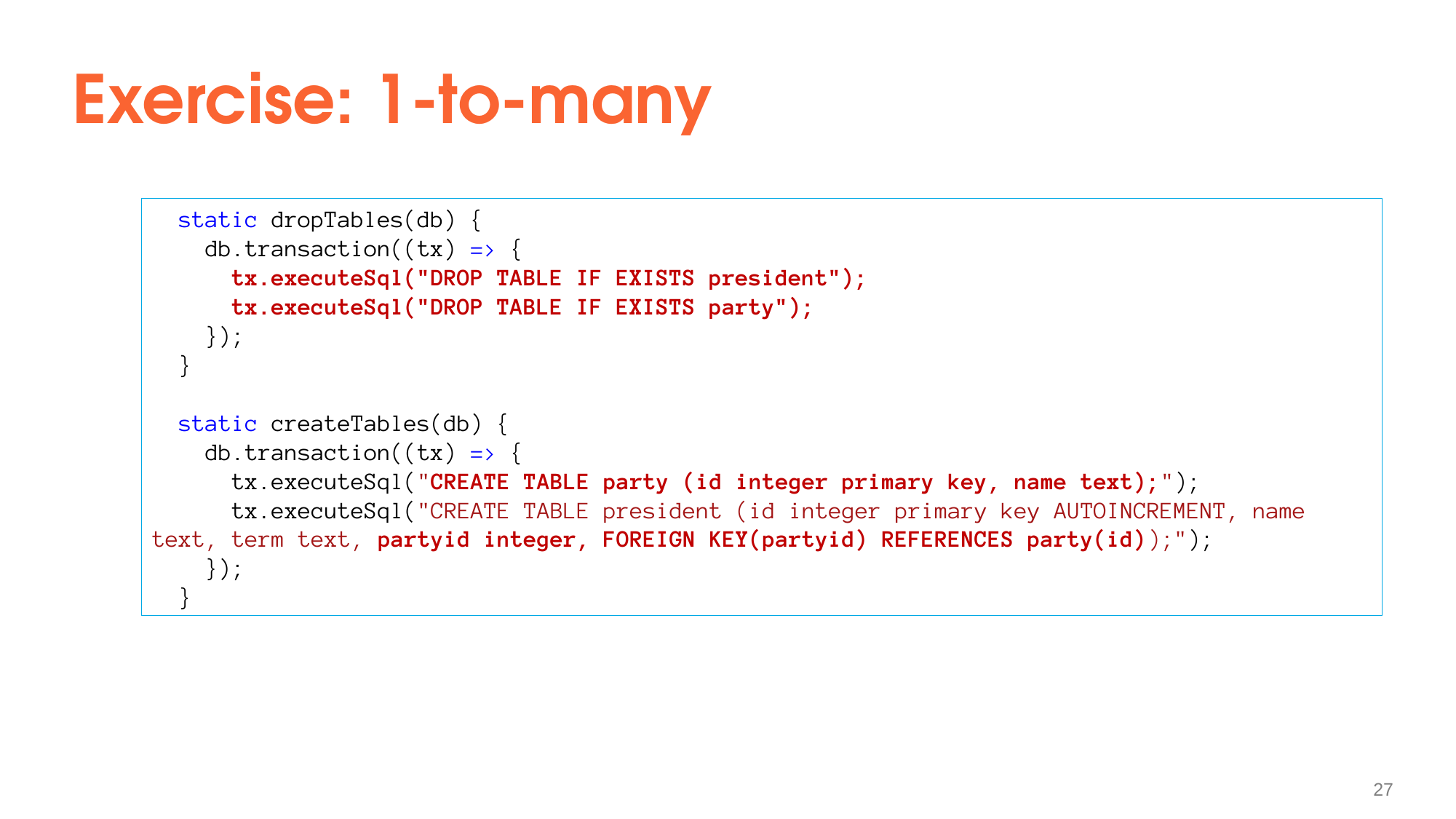

# Exercise: 1-to-many
  static dropTables(db) {
    db.transaction((tx) => {
      tx.executeSql("DROP TABLE IF EXISTS president");
      tx.executeSql("DROP TABLE IF EXISTS party");
    });
  }
  static createTables(db) {
    db.transaction((tx) => {
      tx.executeSql("CREATE TABLE party (id integer primary key, name text);");
      tx.executeSql("CREATE TABLE president (id integer primary key AUTOINCREMENT, name text, term text, partyid integer, FOREIGN KEY(partyid) REFERENCES party(id));");
    });
  }
27